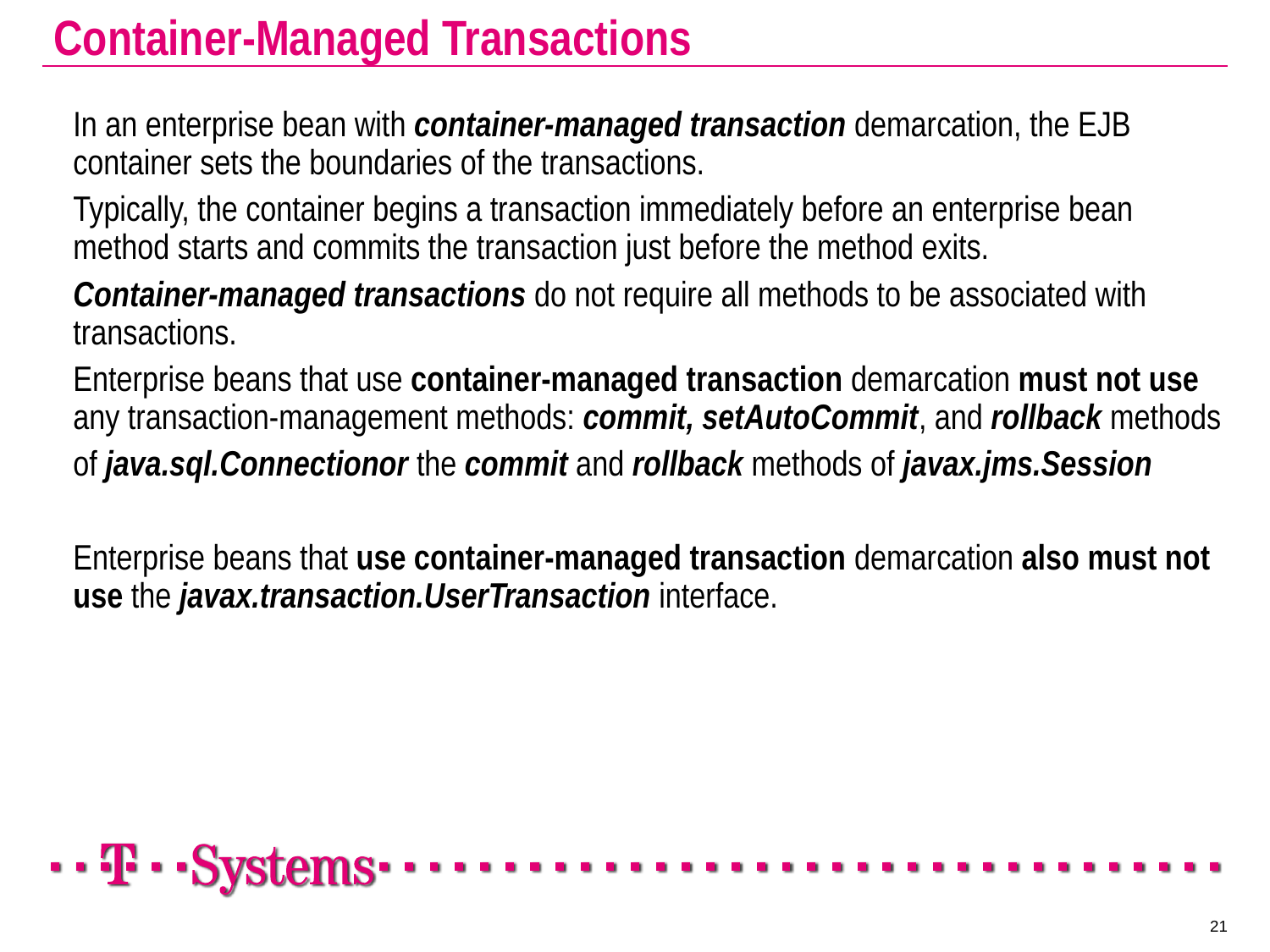

# Container-Managed Transactions
	In an enterprise bean with container-managed transaction demarcation, the EJB container sets the boundaries of the transactions.
	Typically, the container begins a transaction immediately before an enterprise bean method starts and commits the transaction just before the method exits.
	Container-managed transactions do not require all methods to be associated with transactions.
	Enterprise beans that use container-managed transaction demarcation must not use any transaction-management methods: commit, setAutoCommit, and rollback methods
	of java.sql.Connectionor the commit and rollback methods of javax.jms.Session

	Enterprise beans that use container-managed transaction demarcation also must not use the javax.transaction.UserTransaction interface.

21